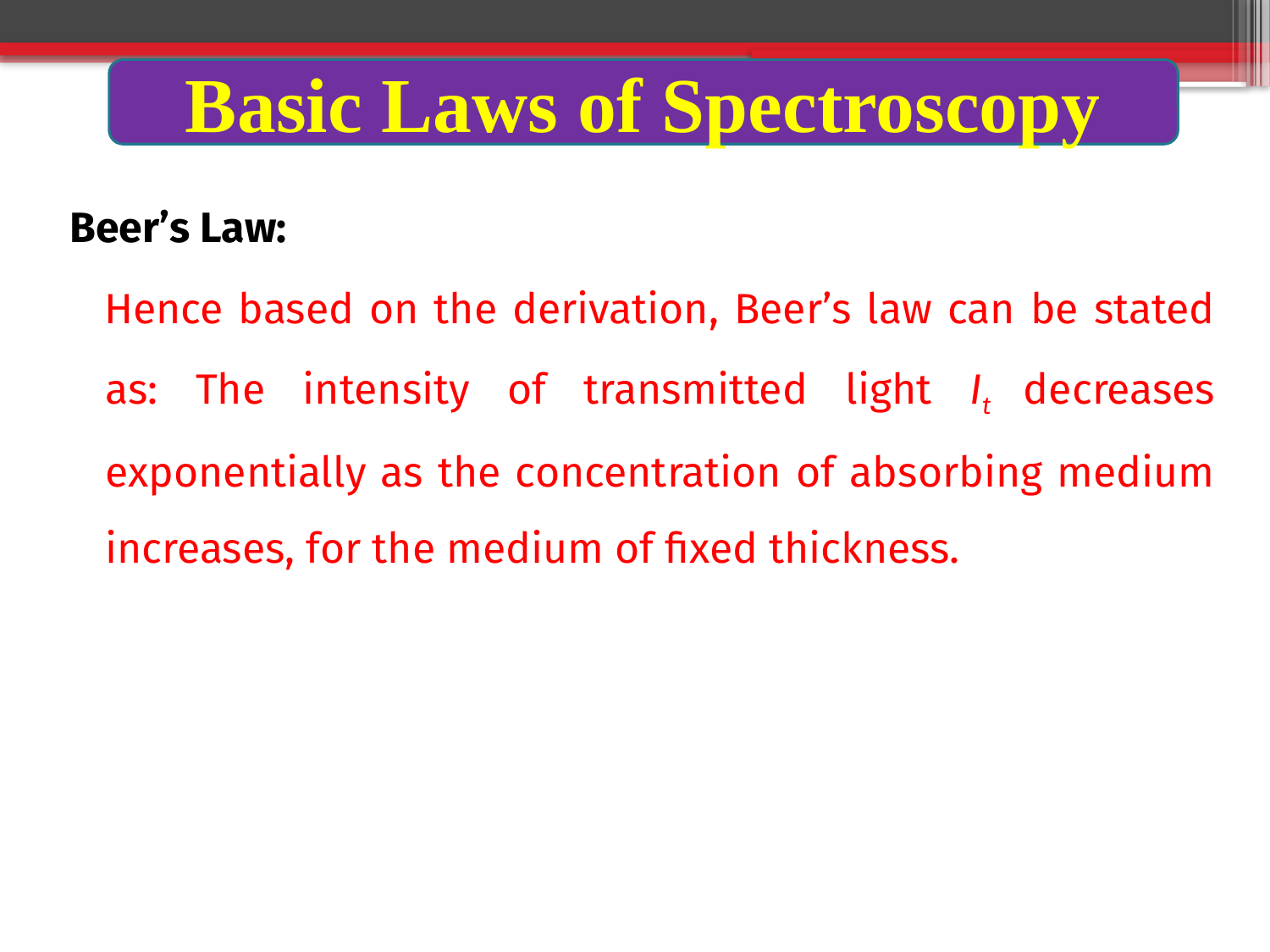

Basic Laws of Spectroscopy
Beer’s Law:
Hence based on the derivation, Beer’s law can be stated as: The intensity of transmitted light It decreases exponentially as the concentration of absorbing medium increases, for the medium of fixed thickness.